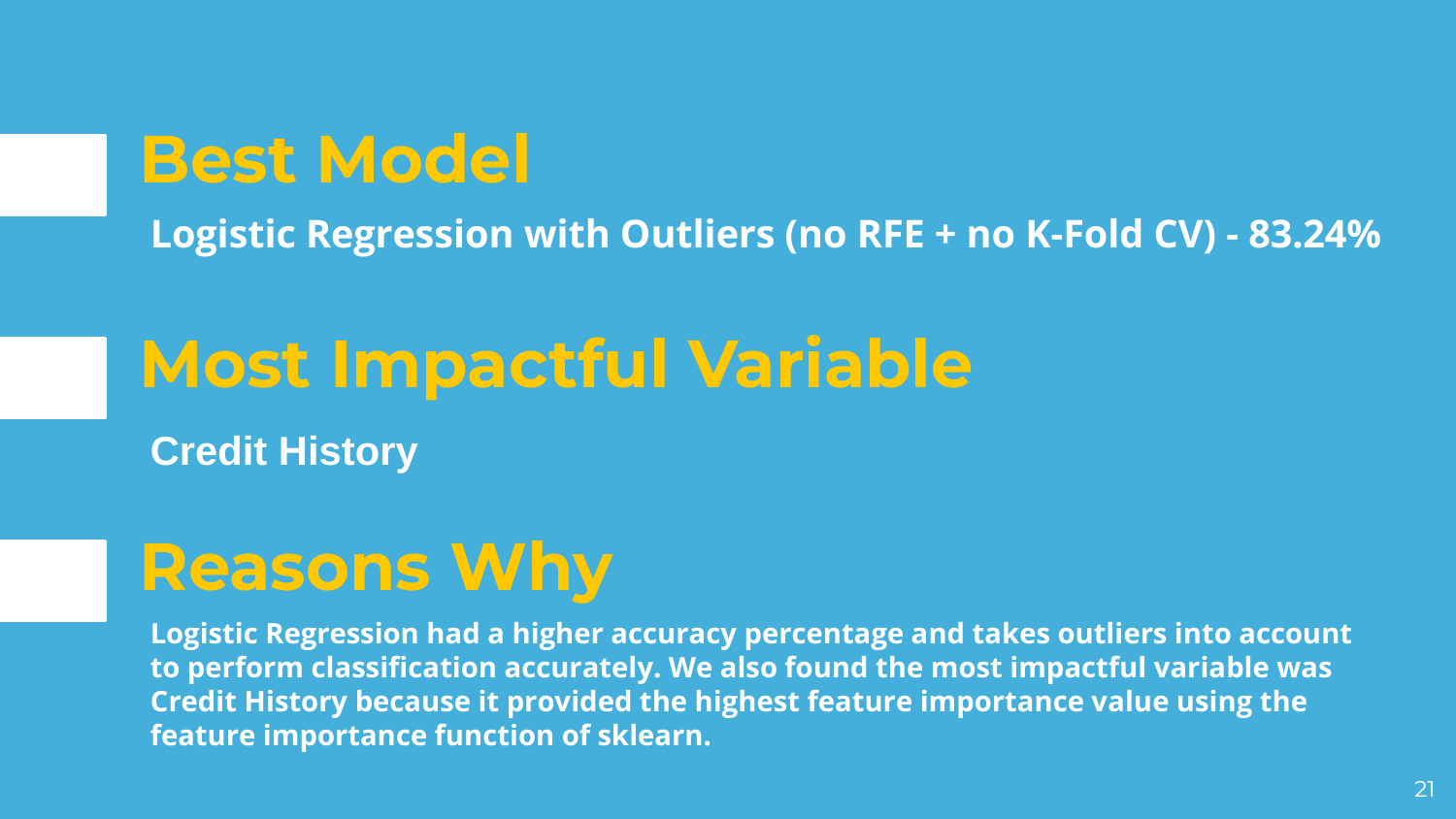

Best Model

Logistic Regression with Outliers (no RFE + no K-Fold CV) - 83.24%

Most Impactful Variable

Credit History

Reasons Why

Logistic Regression had a higher accuracy percentage and takes outliers into account to perform classification accurately. We also found the most impactful variable was Credit History because it provided the highest feature importance value using the feature importance function of sklearn.
21